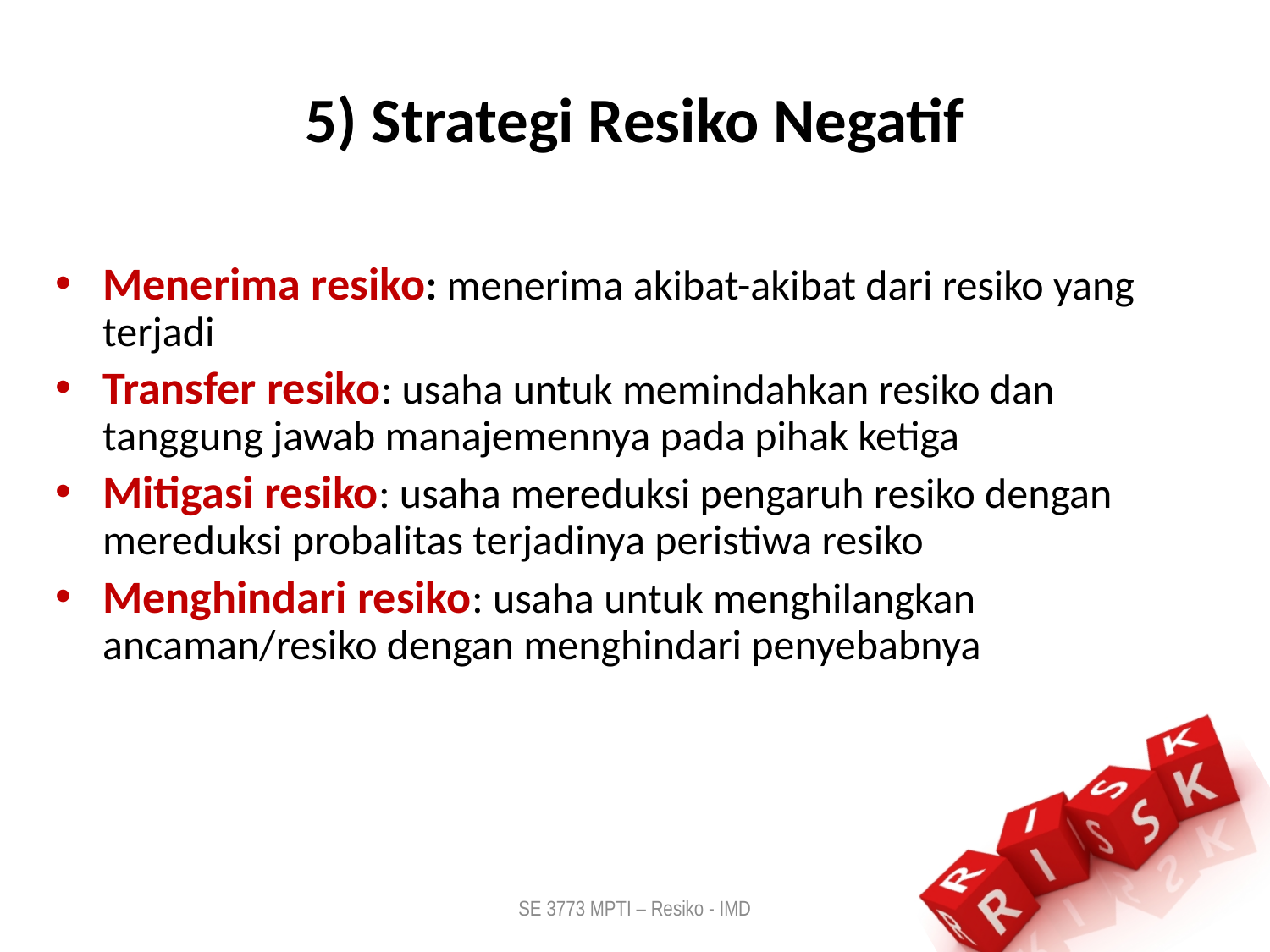

# 5) Strategi Resiko Negatif
Menerima resiko: menerima akibat-akibat dari resiko yang terjadi
Transfer resiko: usaha untuk memindahkan resiko dan tanggung jawab manajemennya pada pihak ketiga
Mitigasi resiko: usaha mereduksi pengaruh resiko dengan mereduksi probalitas terjadinya peristiwa resiko
Menghindari resiko: usaha untuk menghilangkan ancaman/resiko dengan menghindari penyebabnya
SE 3773 MPTI – Resiko - IMD
29